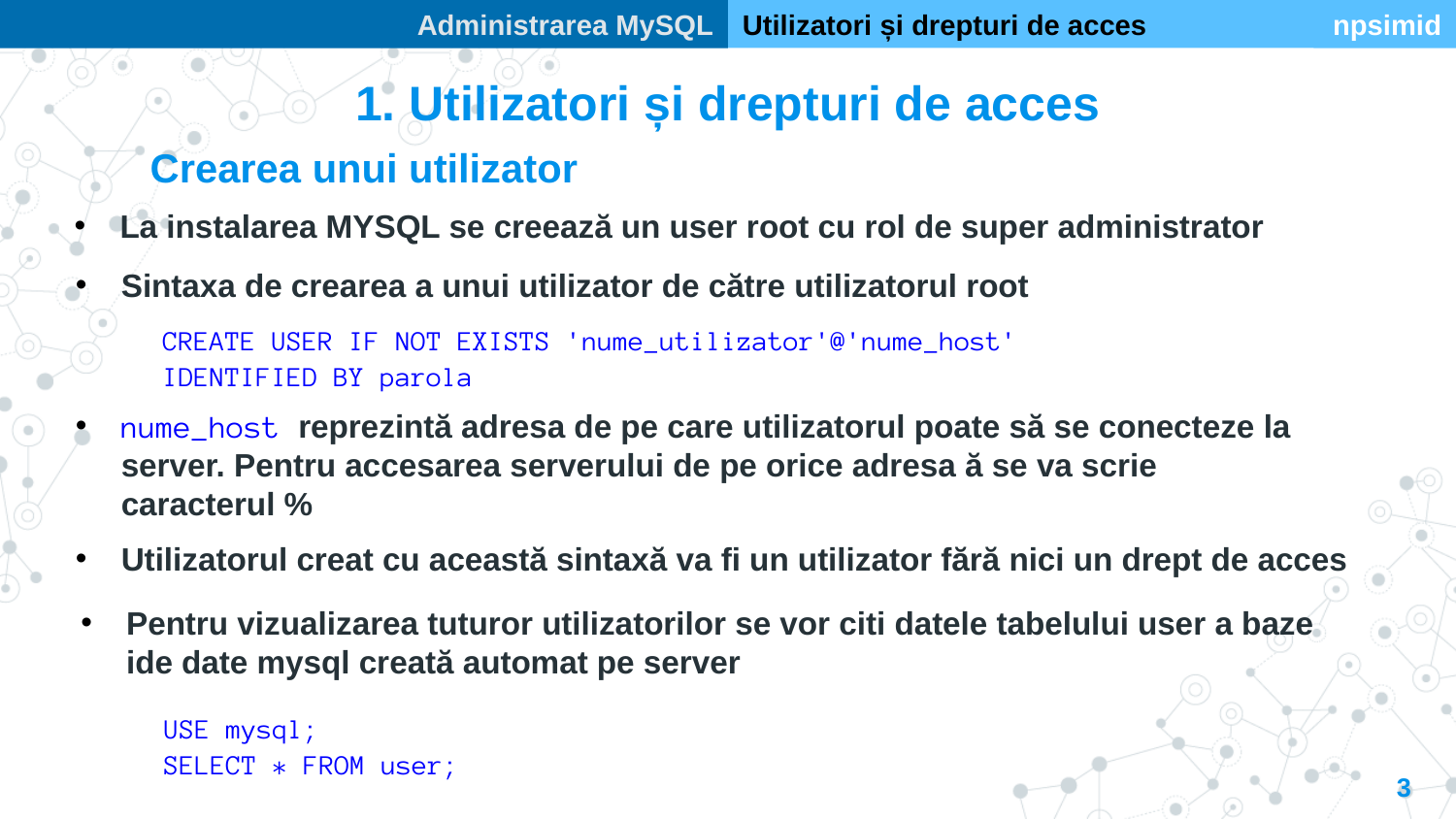

Administrarea MySQL
Utilizatori și drepturi de acces
npsimid
1. Utilizatori și drepturi de acces
Crearea unui utilizator
La instalarea MYSQL se creează un user root cu rol de super administrator
Sintaxa de crearea a unui utilizator de către utilizatorul root
CREATE USER IF NOT EXISTS 'nume_utilizator'@'nume_host'
IDENTIFIED BY parola
nume_host reprezintă adresa de pe care utilizatorul poate să se conecteze la server. Pentru accesarea serverului de pe orice adresa ă se va scrie caracterul %
Utilizatorul creat cu această sintaxă va fi un utilizator fără nici un drept de acces
Pentru vizualizarea tuturor utilizatorilor se vor citi datele tabelului user a baze ide date mysql creată automat pe server
USE mysql;
SELECT * FROM user;
3